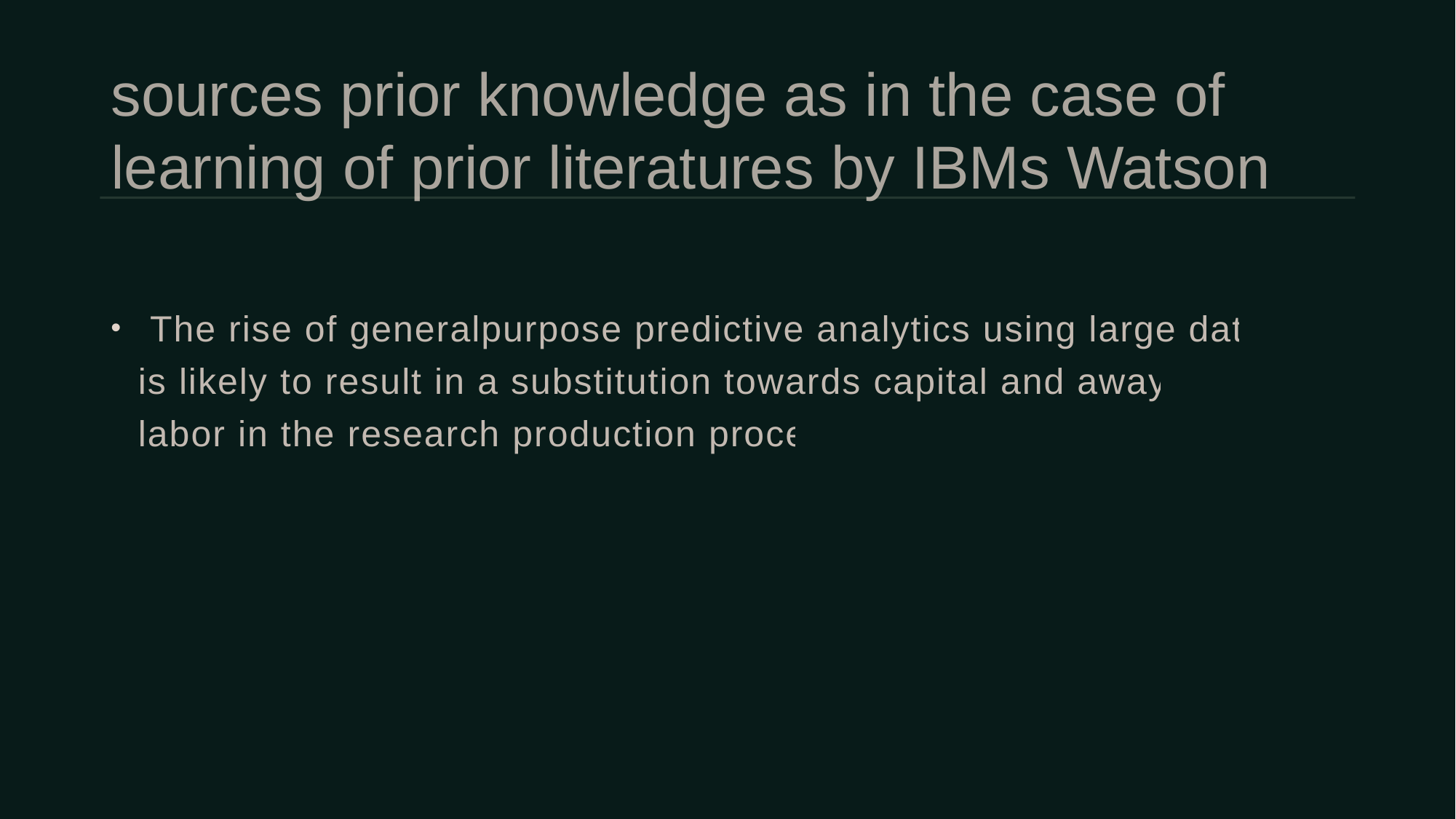

# sources prior knowledge as in the case of learning of prior literatures by IBMs Watson
 The rise of generalpurpose predictive analytics using large datasets is likely to result in a substitution towards capital and away from labor in the research production process.